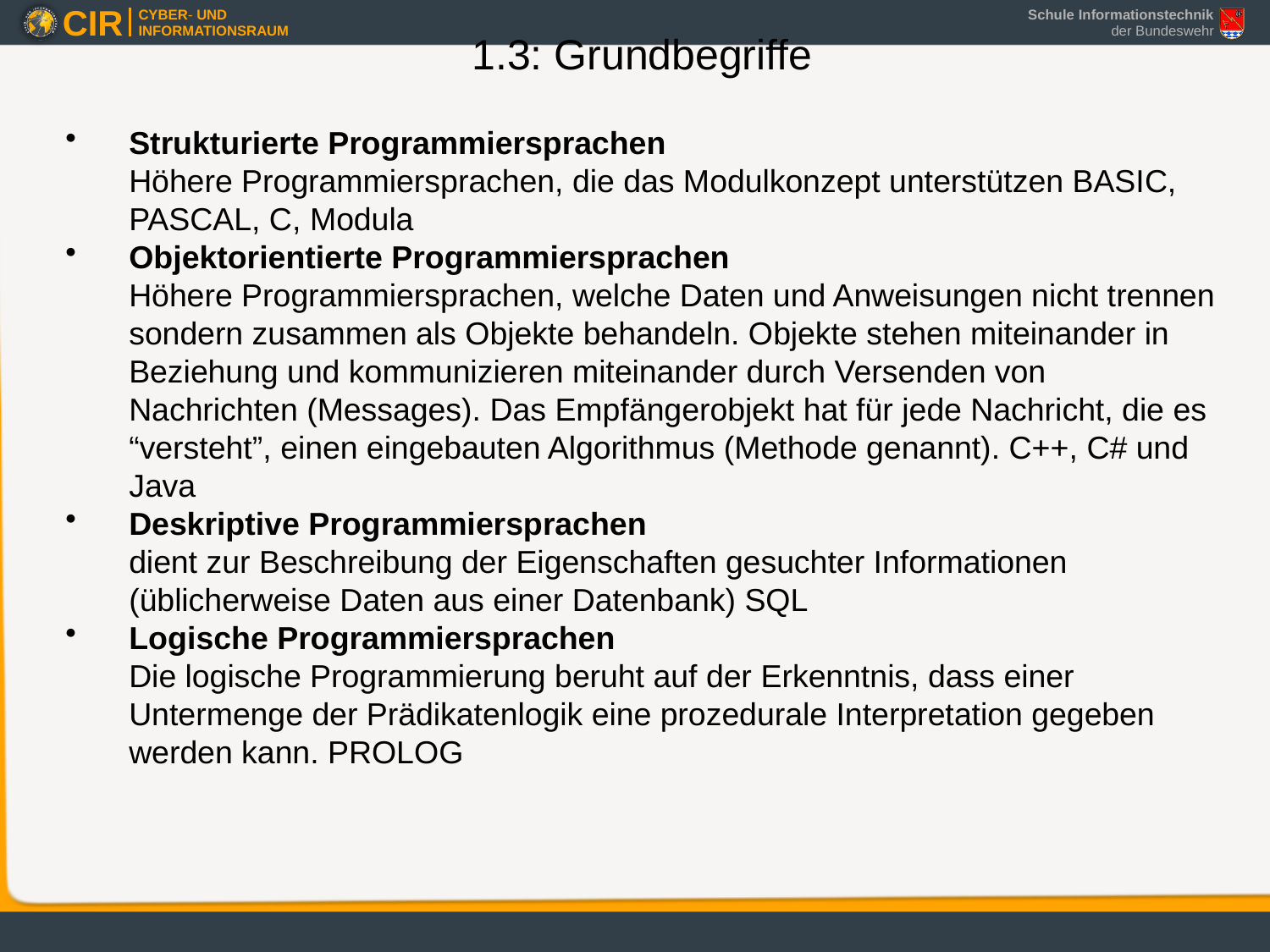

1.3: Grundbegriffe
Strukturierte Programmiersprachen
	Höhere Programmiersprachen, die das Modulkonzept unterstützen BASIC, PASCAL, C, Modula
Objektorientierte Programmiersprachen
	Höhere Programmiersprachen, welche Daten und Anweisungen nicht trennen sondern zusammen als Objekte behandeln. Objekte stehen miteinander in Beziehung und kommunizieren miteinander durch Versenden von Nachrichten (Messages). Das Empfängerobjekt hat für jede Nachricht, die es “versteht”, einen eingebauten Algorithmus (Methode genannt). C++, C# und Java
Deskriptive Programmiersprachen
	dient zur Beschreibung der Eigenschaften gesuchter Informationen (üblicherweise Daten aus einer Datenbank) SQL
Logische Programmiersprachen
	Die logische Programmierung beruht auf der Erkenntnis, dass einer Untermenge der Prädikatenlogik eine prozedurale Interpretation gegeben werden kann. PROLOG